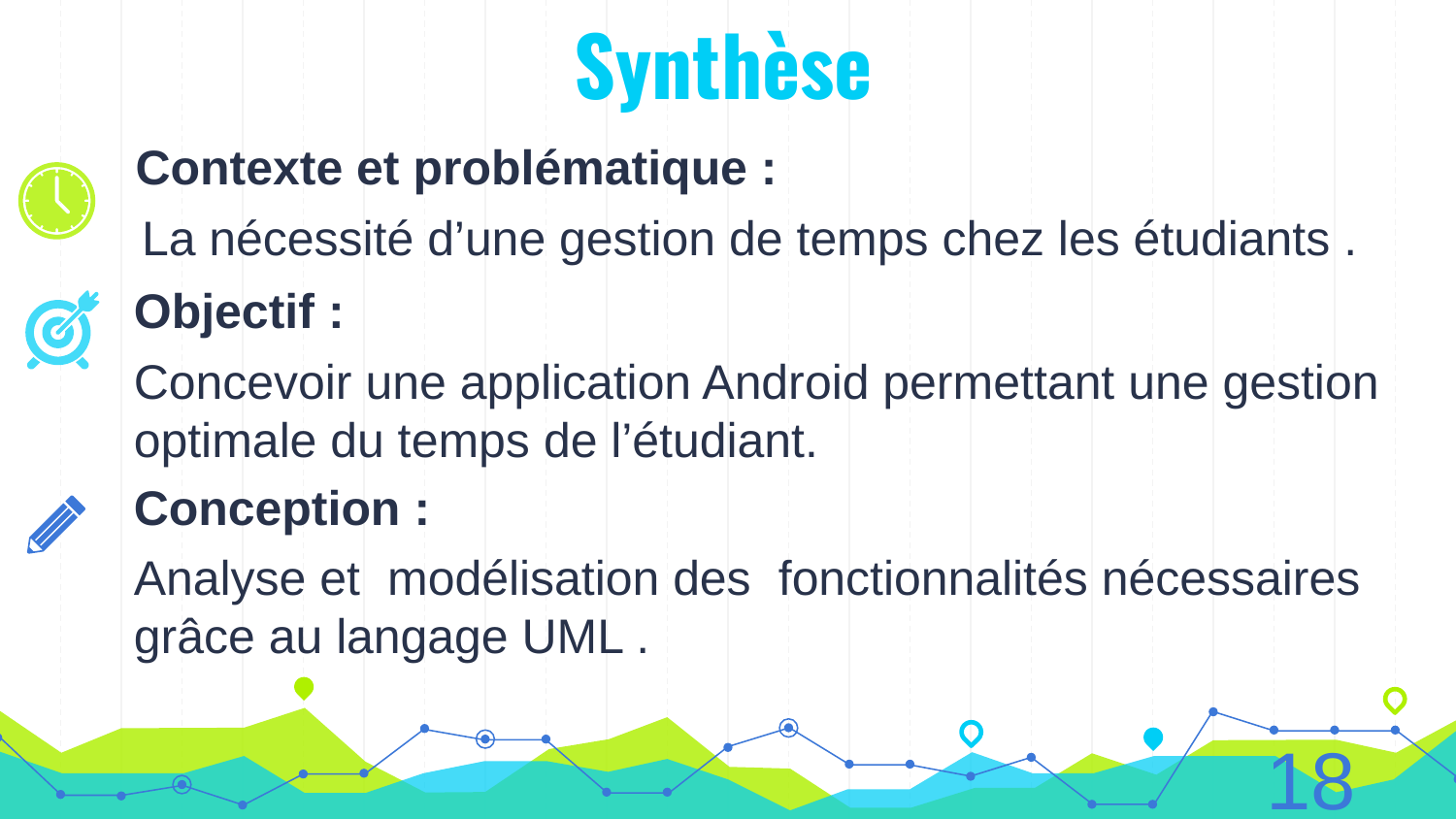

# Synthèse
Contexte et problématique :
 La nécessité d’une gestion de temps chez les étudiants .

Objectif :
Concevoir une application Android permettant une gestion optimale du temps de l’étudiant.

Conception :
Analyse et  modélisation des  fonctionnalités nécessaires  grâce au langage UML .

18